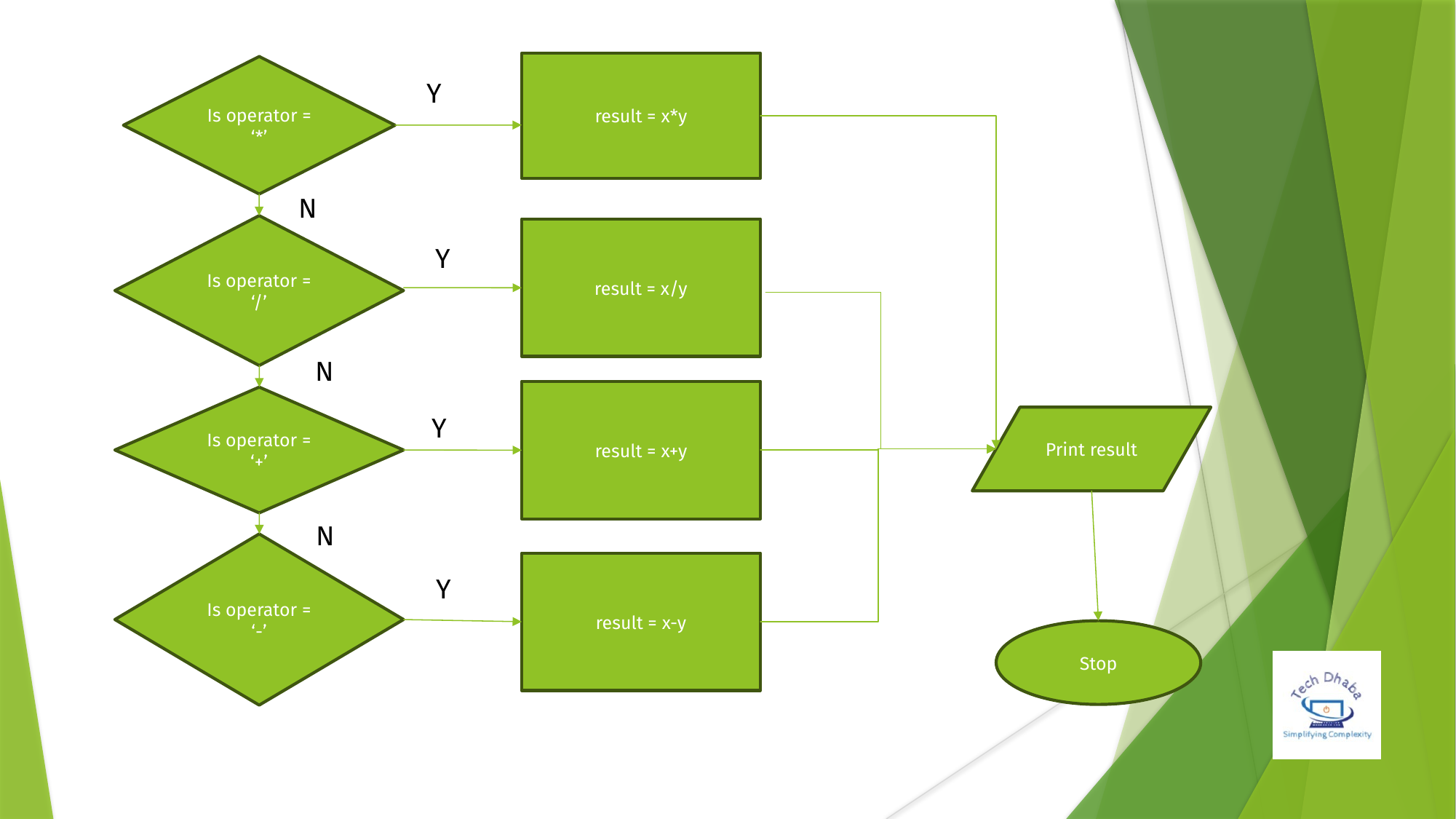

result = x*y
Is operator = ‘*’
Y

N

Is operator = ‘/’
result = x/y
Y

N

result = x+y
Is operator = ‘+’
Y
Print result

N
Is operator = ‘-’
result = x-y
Y

Stop